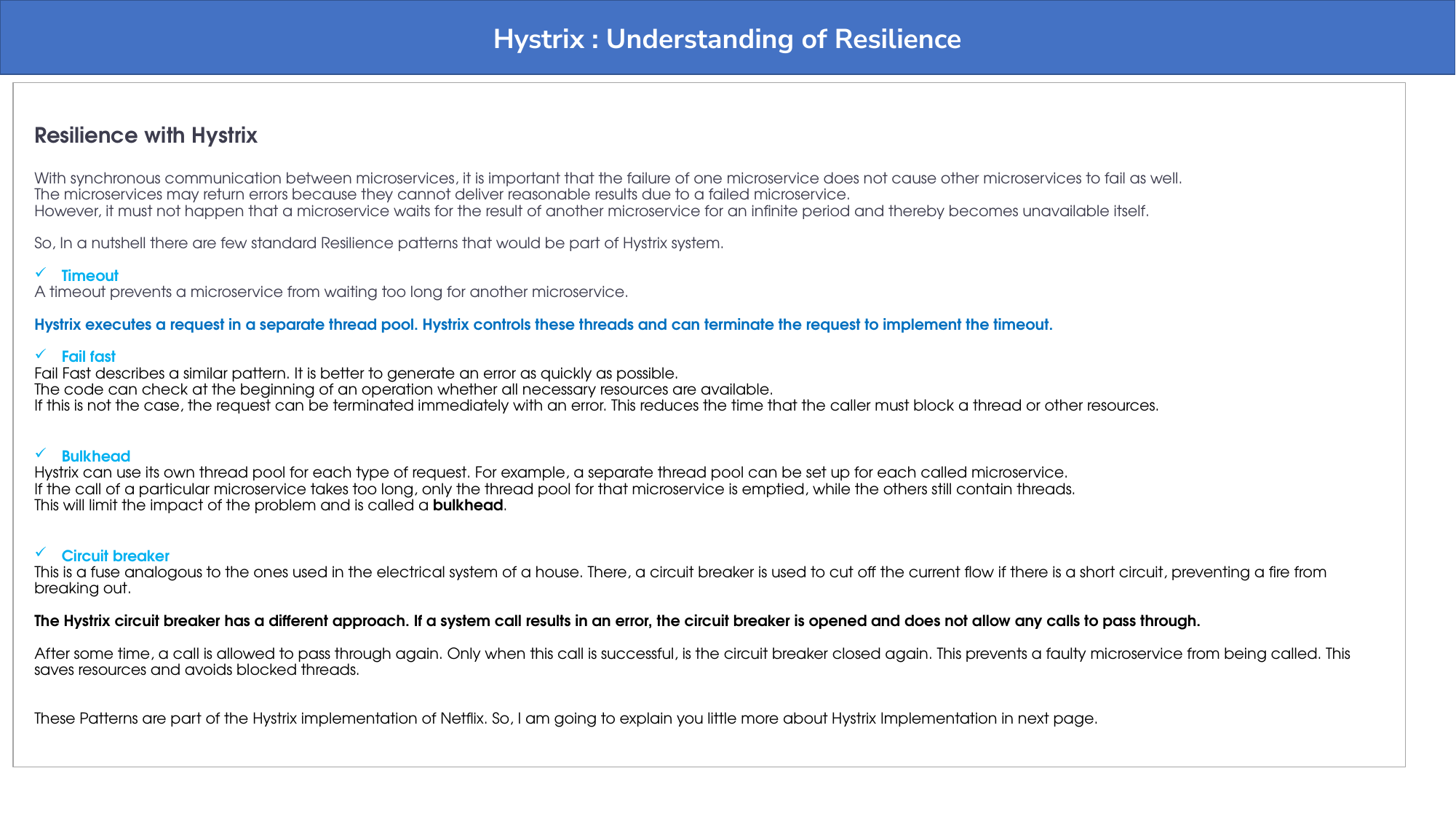

Hystrix : Understanding of Resilience

Resilience with Hystrix

With synchronous communication between microservices, it is important that the failure of one microservice does not cause other microservices to fail as well.
The microservices may return errors because they cannot deliver reasonable results due to a failed microservice.
However, it must not happen that a microservice waits for the result of another microservice for an infinite period and thereby becomes unavailable itself.

So, In a nutshell there are few standard Resilience patterns that would be part of Hystrix system.

Timeout
A timeout prevents a microservice from waiting too long for another microservice.

Hystrix executes a request in a separate thread pool. Hystrix controls these threads and can terminate the request to implement the timeout.

Fail fast
Fail Fast describes a similar pattern. It is better to generate an error as quickly as possible.
The code can check at the beginning of an operation whether all necessary resources are available.
If this is not the case, the request can be terminated immediately with an error. This reduces the time that the caller must block a thread or other resources.

Bulkhead
Hystrix can use its own thread pool for each type of request. For example, a separate thread pool can be set up for each called microservice.
If the call of a particular microservice takes too long, only the thread pool for that microservice is emptied, while the others still contain threads.
This will limit the impact of the problem and is called a bulkhead.

Circuit breaker
This is a fuse analogous to the ones used in the electrical system of a house. There, a circuit breaker is used to cut off the current flow if there is a short circuit, preventing a fire from breaking out.

The Hystrix circuit breaker has a different approach. If a system call results in an error, the circuit breaker is opened and does not allow any calls to pass through.

After some time, a call is allowed to pass through again. Only when this call is successful, is the circuit breaker closed again. This prevents a faulty microservice from being called. This saves resources and avoids blocked threads.

These Patterns are part of the Hystrix implementation of Netflix. So, I am going to explain you little more about Hystrix Implementation in next page.